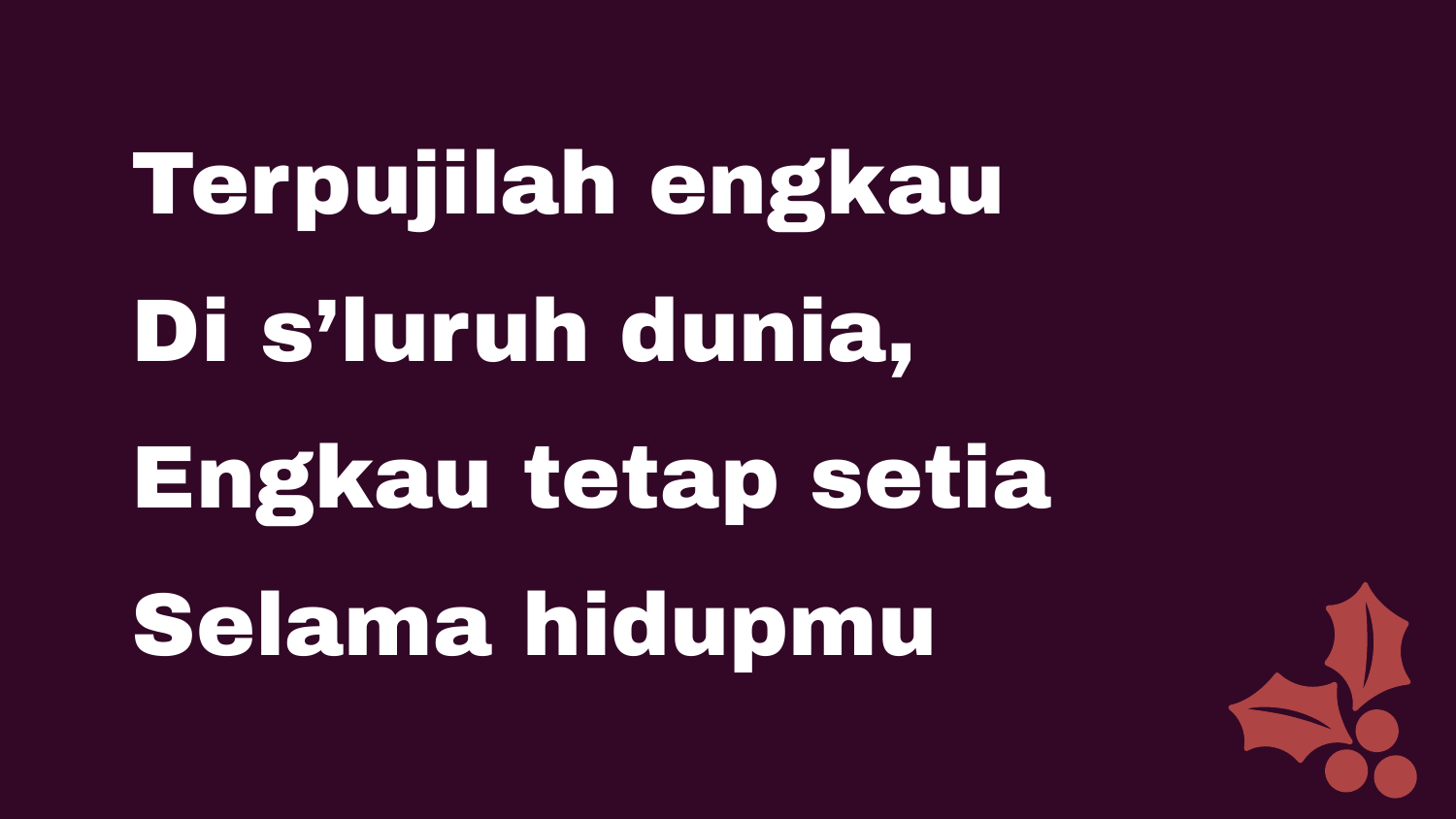

Terpujilah engkau
Di s’luruh dunia,
Engkau tetap setia
Selama hidupmu